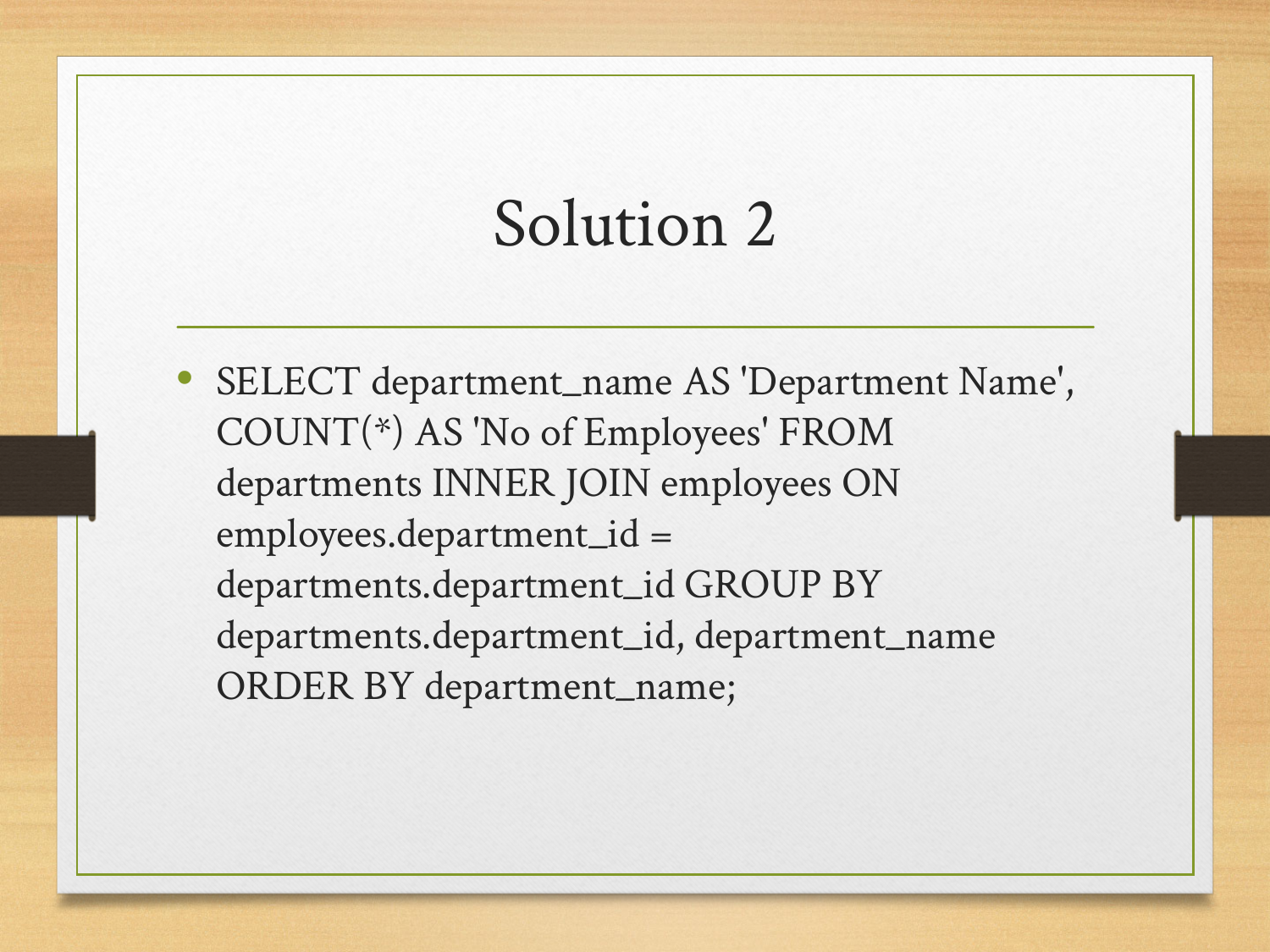

# Solution 2
SELECT department_name AS 'Department Name', COUNT(*) AS 'No of Employees' FROM departments INNER JOIN employees ON employees.department_id = departments.department_id GROUP BY departments.department_id, department_name ORDER BY department_name;